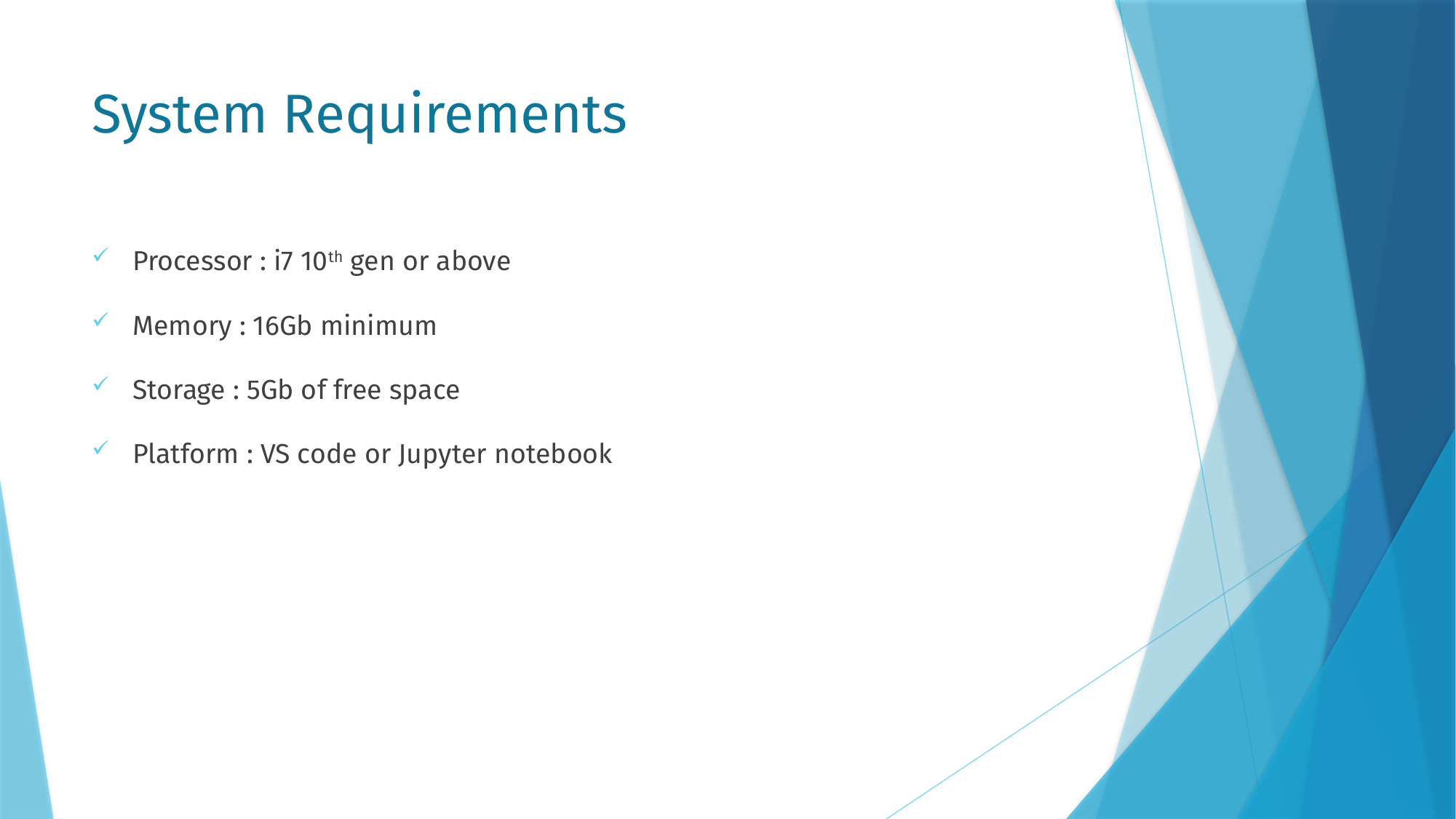

# System Requirements
Processor : i7 10th gen or above
Memory : 16Gb minimum
Storage : 5Gb of free space
Platform : VS code or Jupyter notebook